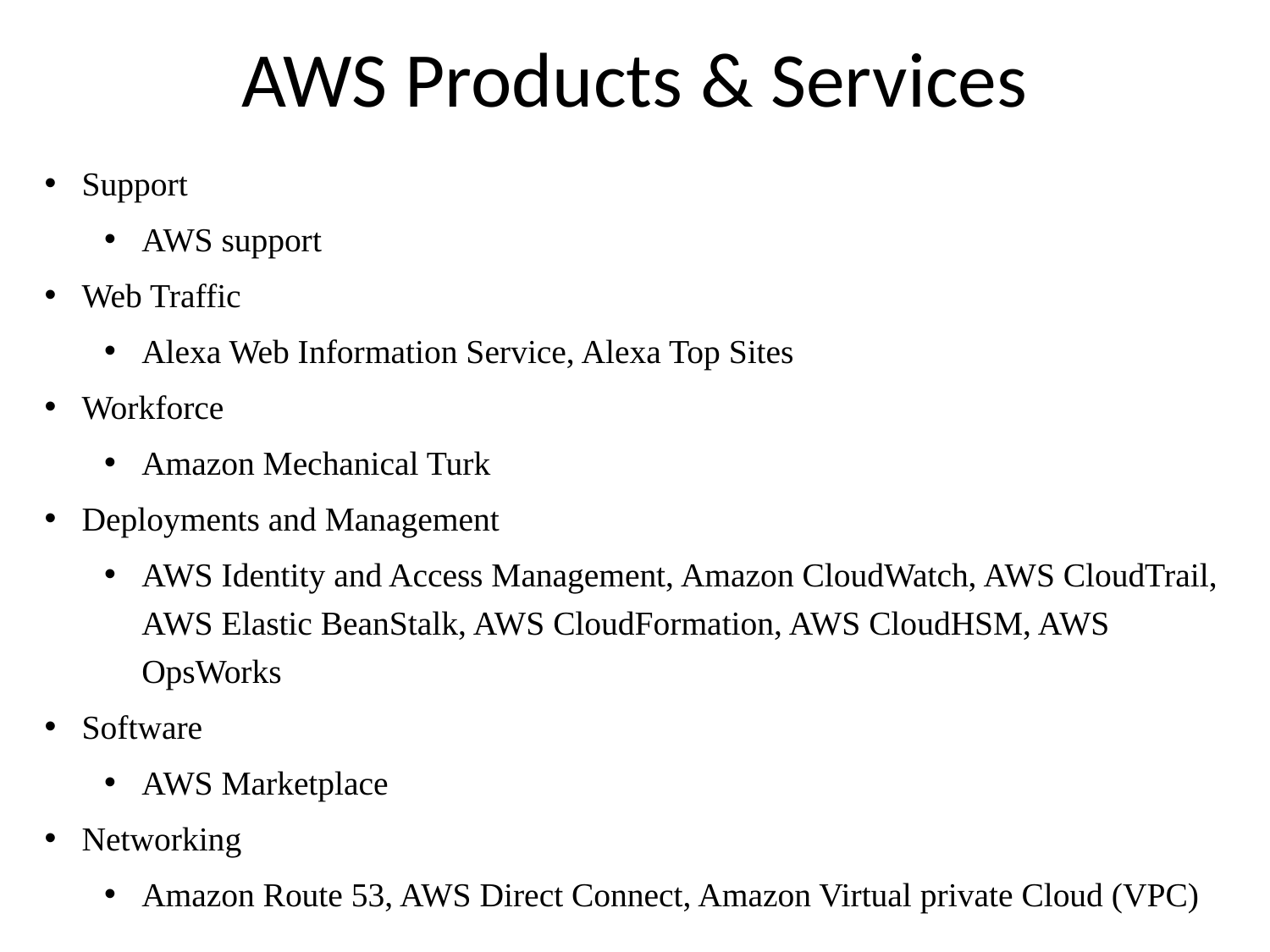

# AWS Products & Services
Support
AWS support
Web Traffic
Alexa Web Information Service, Alexa Top Sites
Workforce
Amazon Mechanical Turk
Deployments and Management
AWS Identity and Access Management, Amazon CloudWatch, AWS CloudTrail, AWS Elastic BeanStalk, AWS CloudFormation, AWS CloudHSM, AWS OpsWorks
Software
AWS Marketplace
Networking
Amazon Route 53, AWS Direct Connect, Amazon Virtual private Cloud (VPC)